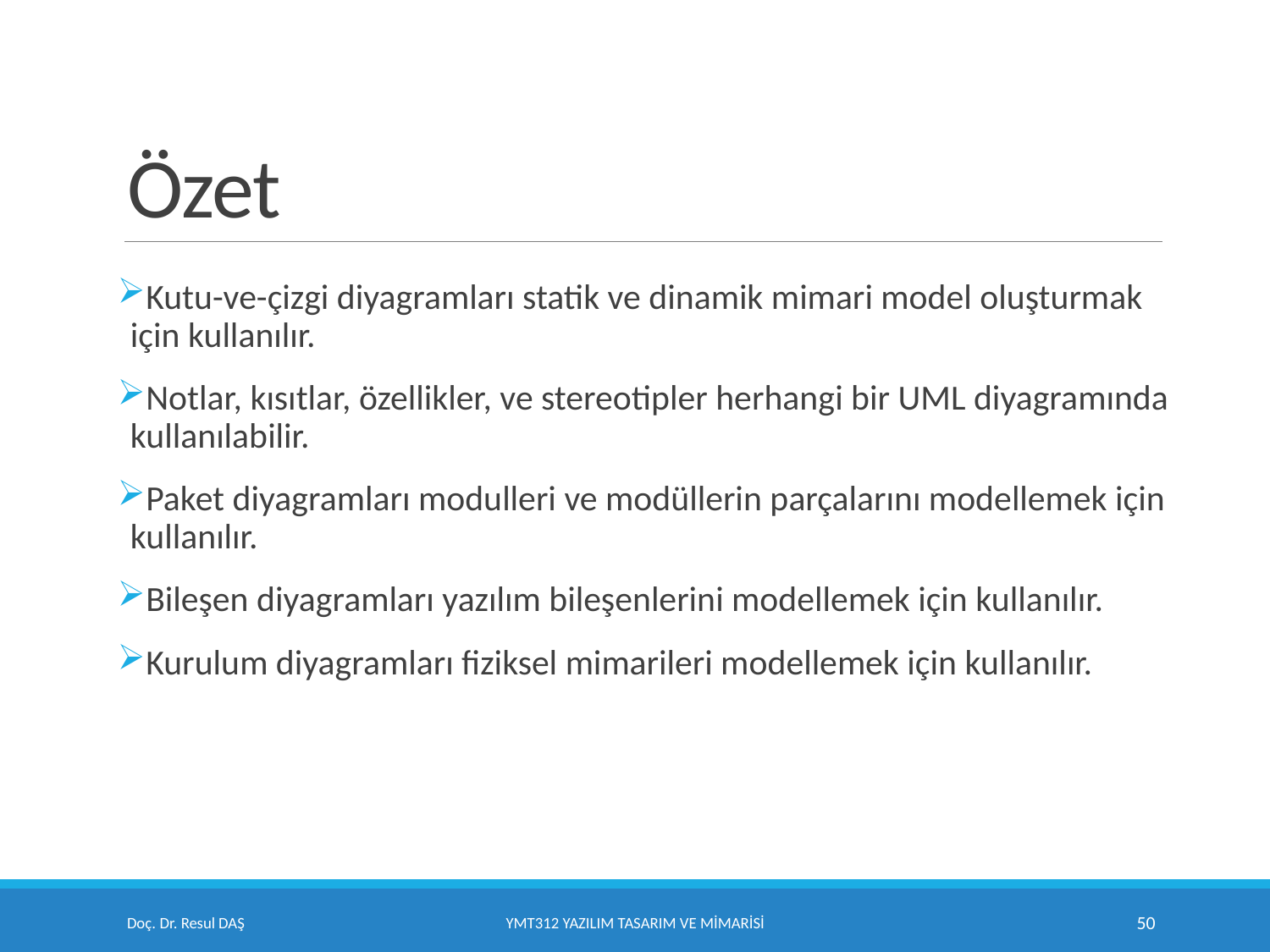

# Özet
Kutu-ve-çizgi diyagramları statik ve dinamik mimari model oluşturmak için kullanılır.
Notlar, kısıtlar, özellikler, ve stereotipler herhangi bir UML diyagramında kullanılabilir.
Paket diyagramları modulleri ve modüllerin parçalarını modellemek için kullanılır.
Bileşen diyagramları yazılım bileşenlerini modellemek için kullanılır.
Kurulum diyagramları fiziksel mimarileri modellemek için kullanılır.
Doç. Dr. Resul DAŞ
YMT312 Yazılım Tasarım ve Mimarisi
50